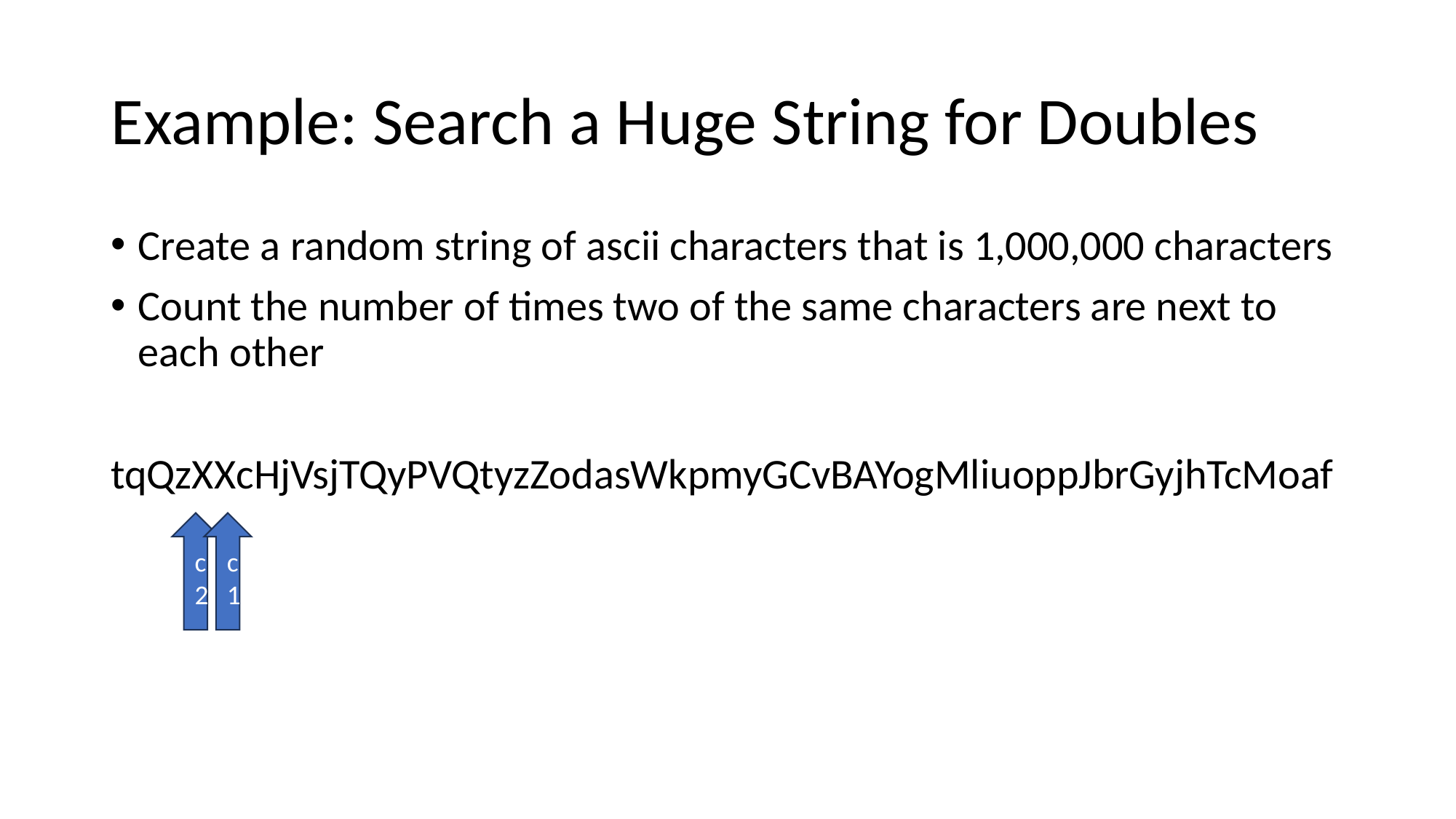

# Example: Search a Huge String for Doubles
Create a random string of ascii characters that is 1,000,000 characters
Count the number of times two of the same characters are next to each other

tqQzXXcHjVsjTQyPVQtyzZodasWkpmyGCvBAYogMliuoppJbrGyjhTcMoaf
c2
c1